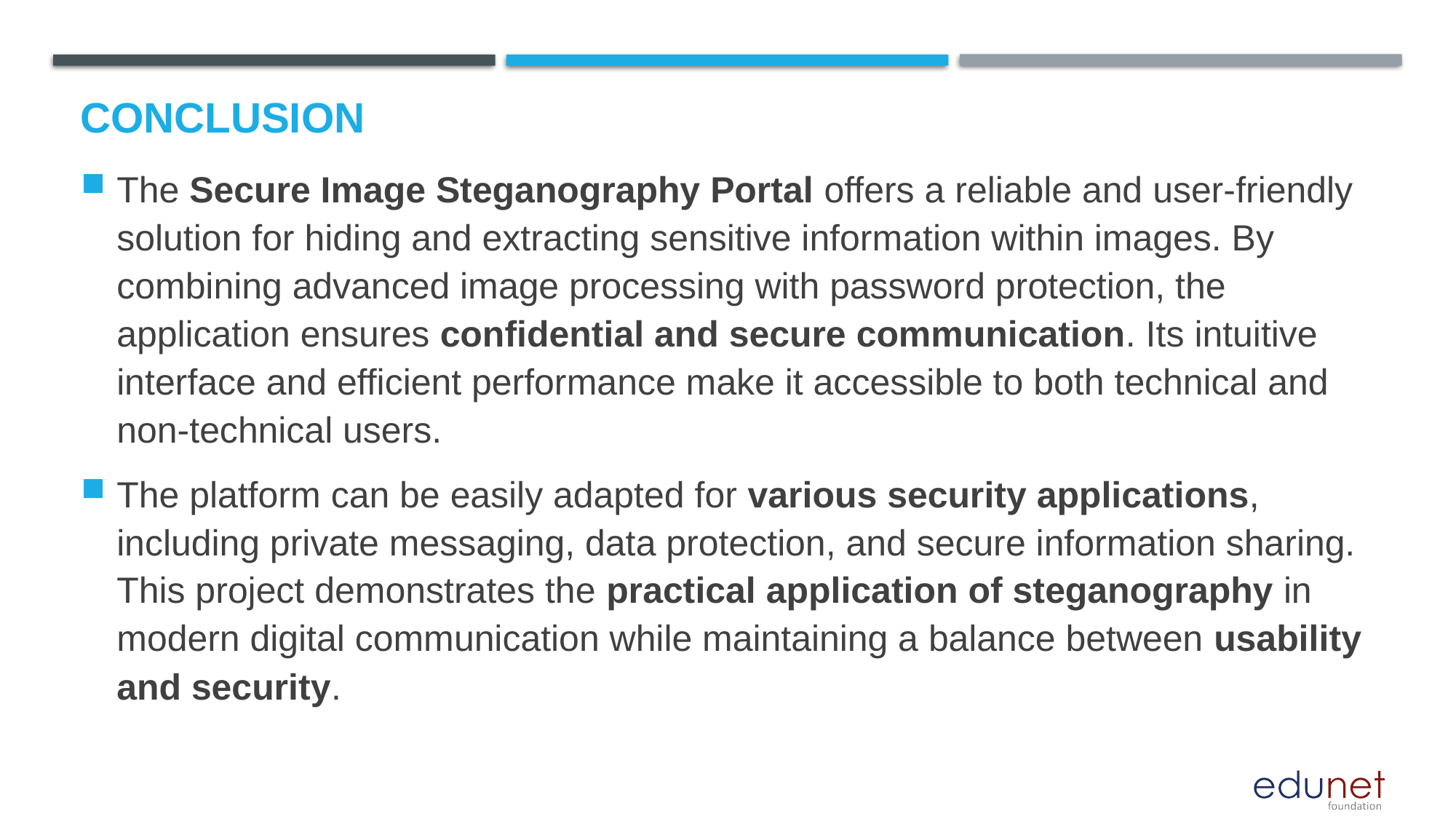

# Conclusion
The Secure Image Steganography Portal offers a reliable and user-friendly solution for hiding and extracting sensitive information within images. By combining advanced image processing with password protection, the application ensures confidential and secure communication. Its intuitive interface and efficient performance make it accessible to both technical and non-technical users.
The platform can be easily adapted for various security applications, including private messaging, data protection, and secure information sharing. This project demonstrates the practical application of steganography in modern digital communication while maintaining a balance between usability and security.